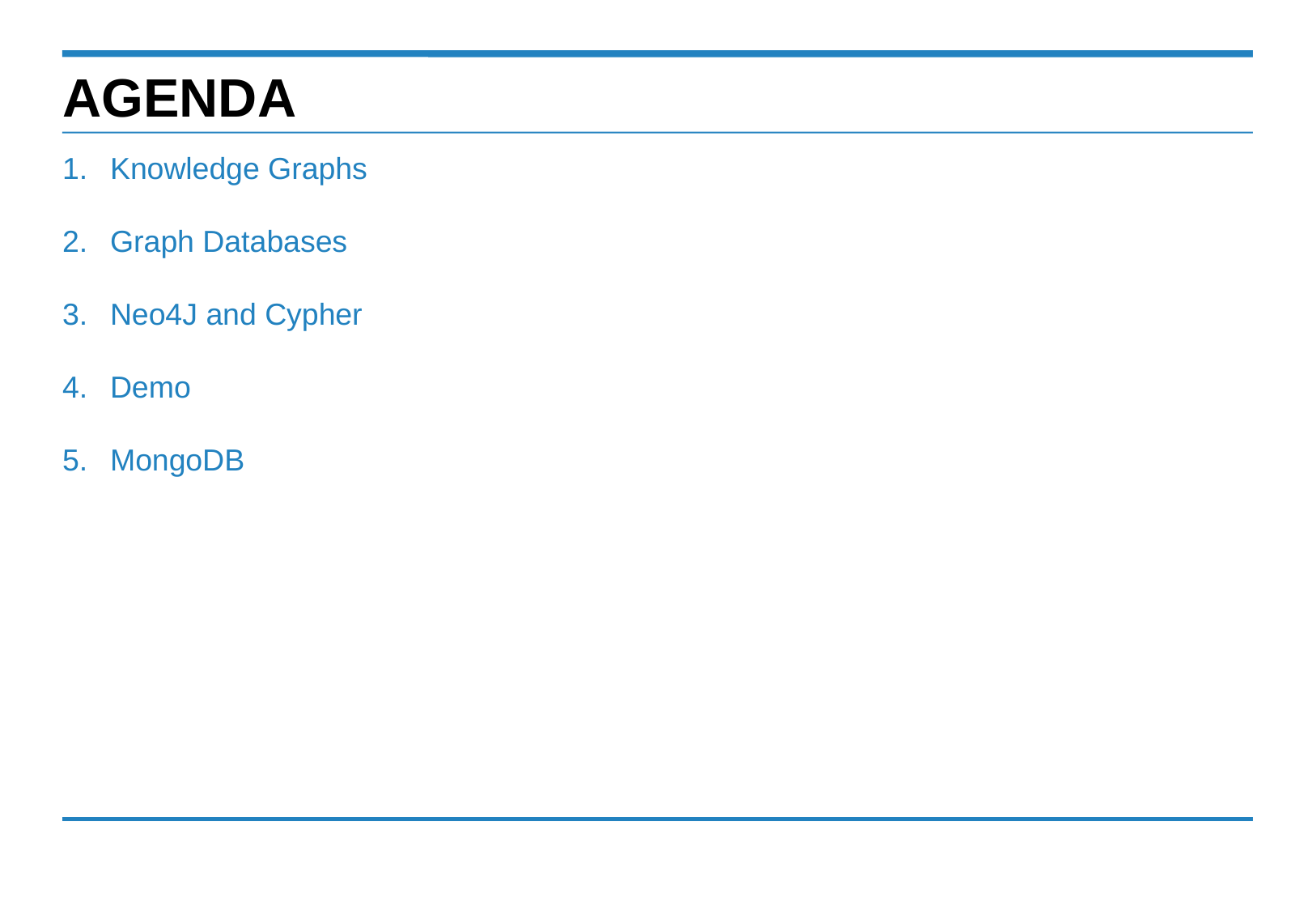

# Agenda
Knowledge Graphs

Graph Databases

Neo4J and Cypher

Demo

MongoDB